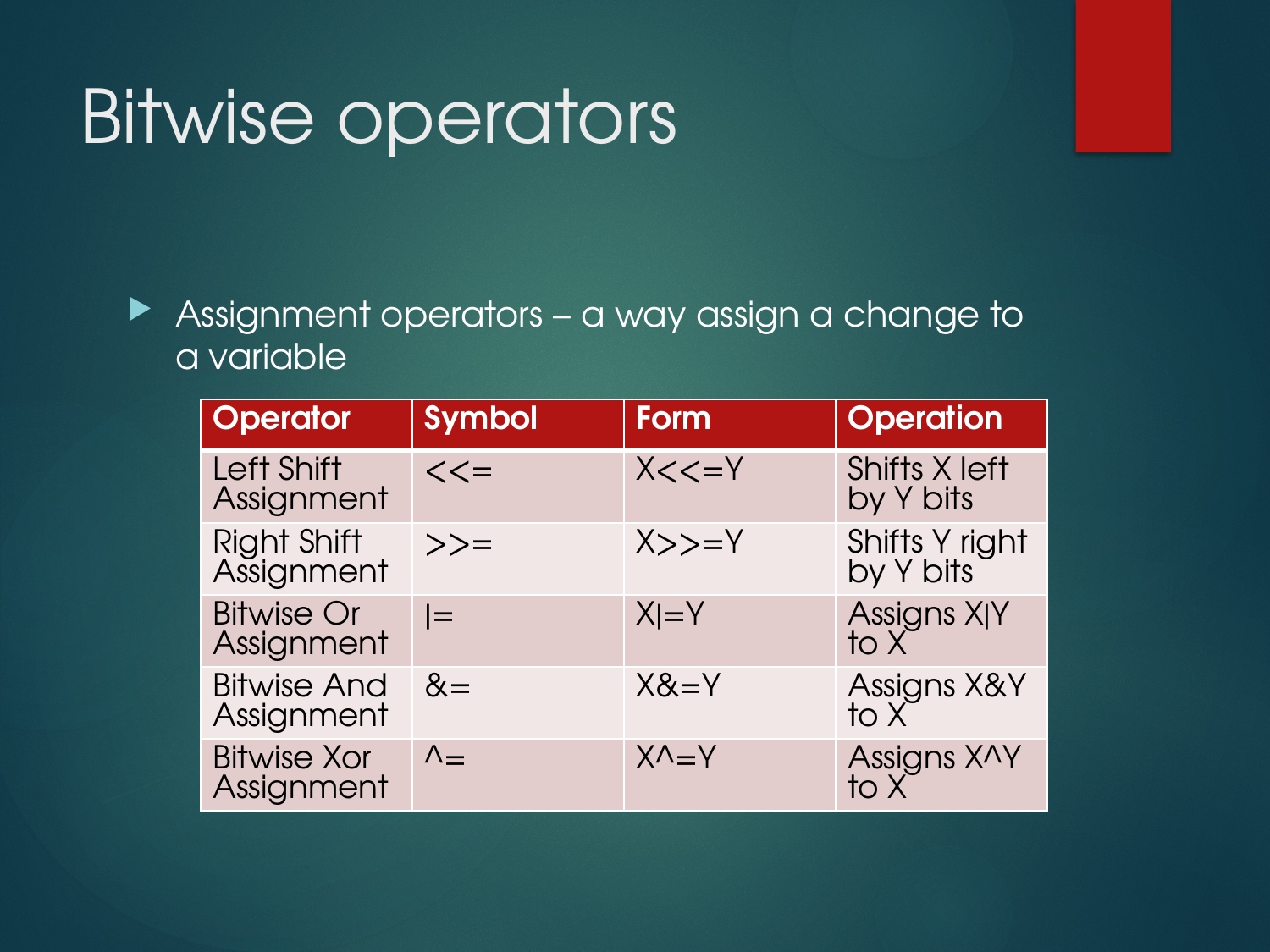

# Bitwise operators
Assignment operators – a way assign a change to a variable
| Operator | Symbol | Form | Operation |
| --- | --- | --- | --- |
| Left Shift Assignment | <<= | X<<=Y | Shifts X left by Y bits |
| Right Shift Assignment | >>= | X>>=Y | Shifts Y right by Y bits |
| Bitwise Or Assignment | |= | X|=Y | Assigns X|Y to X |
| Bitwise And Assignment | &= | X&=Y | Assigns X&Y to X |
| Bitwise Xor Assignment | ^= | X^=Y | Assigns X^Y to X |